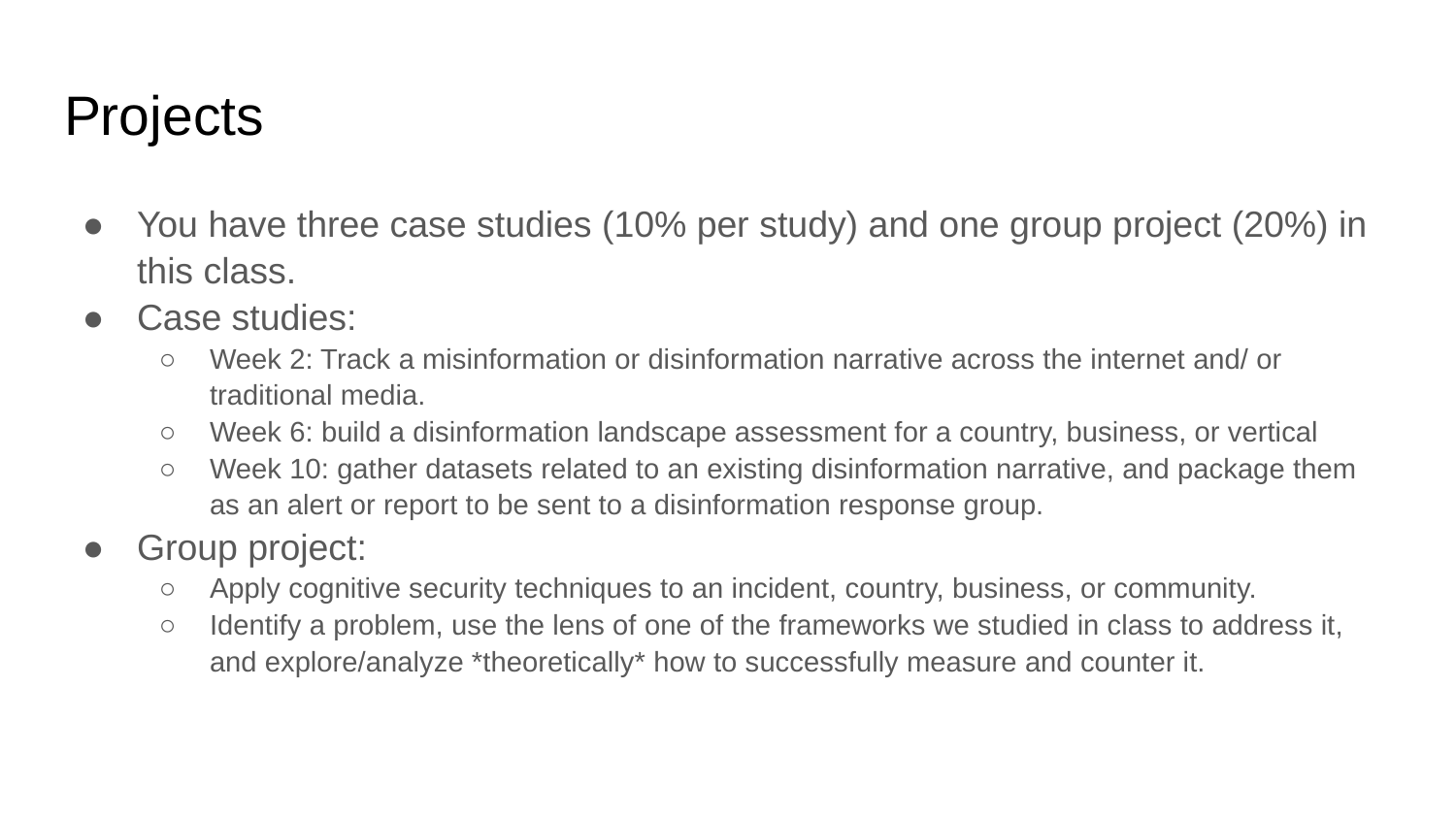

# Projects
You have three case studies (10% per study) and one group project (20%) in this class.
Case studies:
Week 2: Track a misinformation or disinformation narrative across the internet and/ or traditional media.
Week 6: build a disinformation landscape assessment for a country, business, or vertical
Week 10: gather datasets related to an existing disinformation narrative, and package them as an alert or report to be sent to a disinformation response group.
Group project:
Apply cognitive security techniques to an incident, country, business, or community.
Identify a problem, use the lens of one of the frameworks we studied in class to address it, and explore/analyze *theoretically* how to successfully measure and counter it.